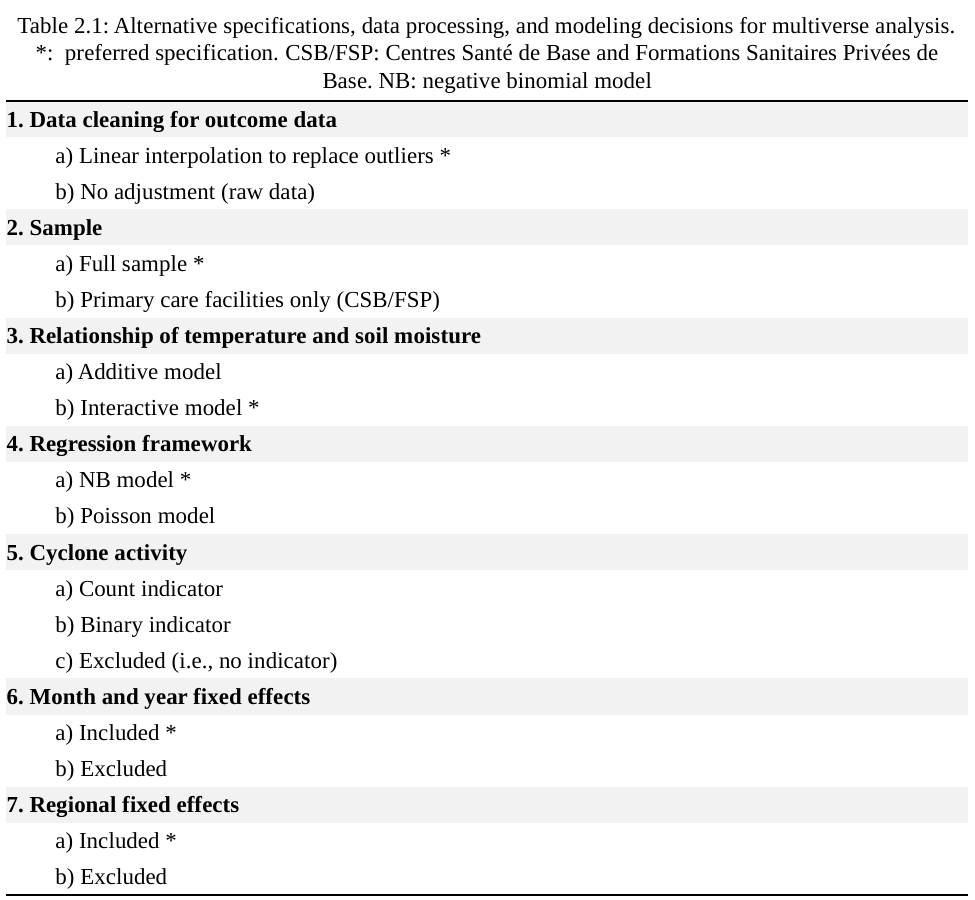

Table 2.1: Alternative specifications, data processing, and modeling decisions for multiverse analysis. *:  preferred specification. CSB/FSP: Centres Santé de Base and Formations Sanitaires Privées de Base. NB: negative binomial model
| 1. Data cleaning for outcome data |
| --- |
| a) Linear interpolation to replace outliers \* |
| b) No adjustment (raw data) |
| 2. Sample |
| a) Full sample \* |
| b) Primary care facilities only (CSB/FSP) |
| 3. Relationship of temperature and soil moisture |
| a) Additive model |
| b) Interactive model \* |
| 4. Regression framework |
| a) NB model \* |
| b) Poisson model |
| 5. Cyclone activity |
| a) Count indicator |
| b) Binary indicator |
| c) Excluded (i.e., no indicator) |
| 6. Month and year fixed effects |
| a) Included \* |
| b) Excluded |
| 7. Regional fixed effects |
| a) Included \* |
| b) Excluded |